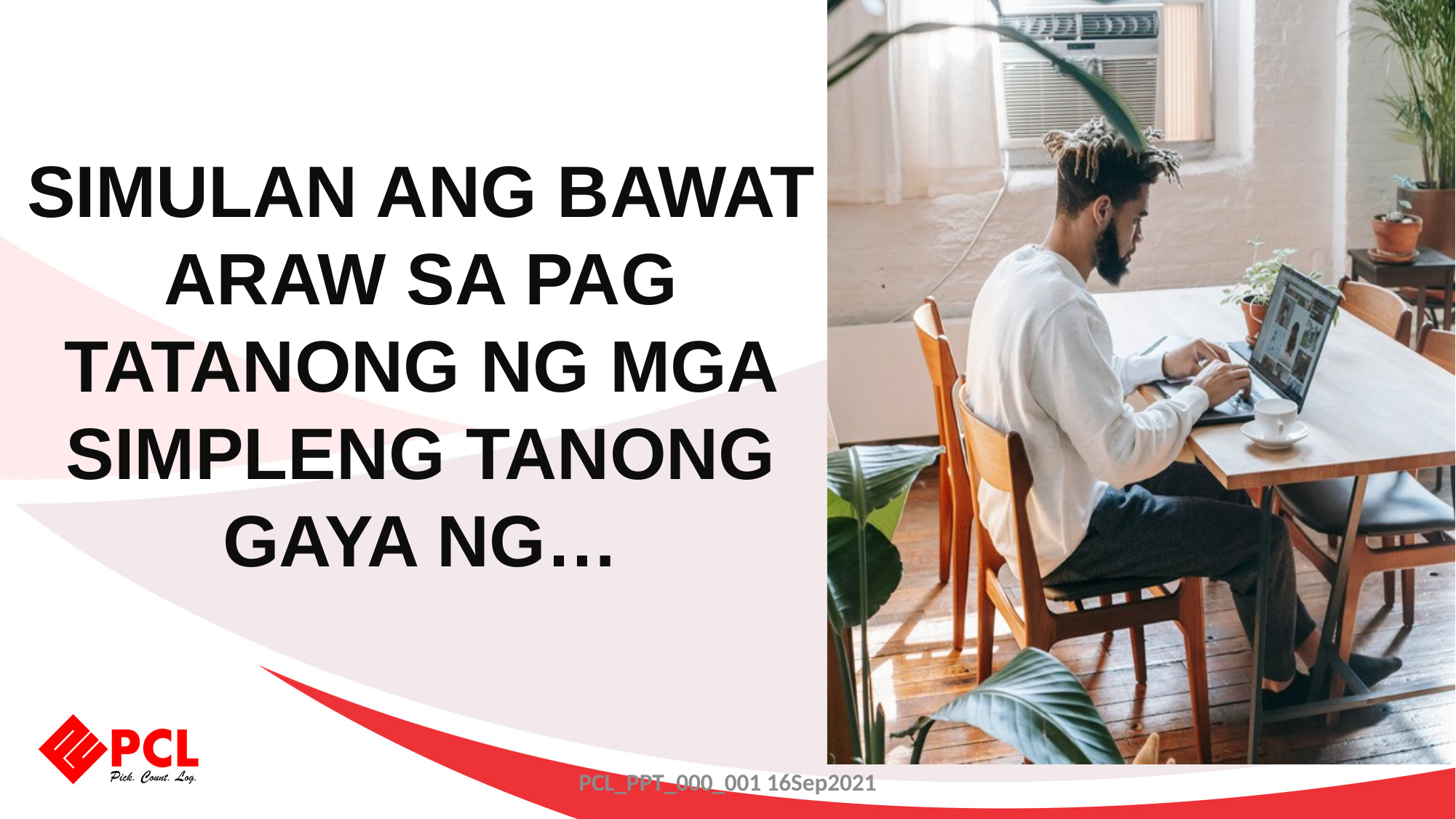

SIMULAN ANG BAWAT ARAW SA PAG TATANONG NG MGA SIMPLENG TANONG GAYA NG…
PCL_PPT_000_001 16Sep2021